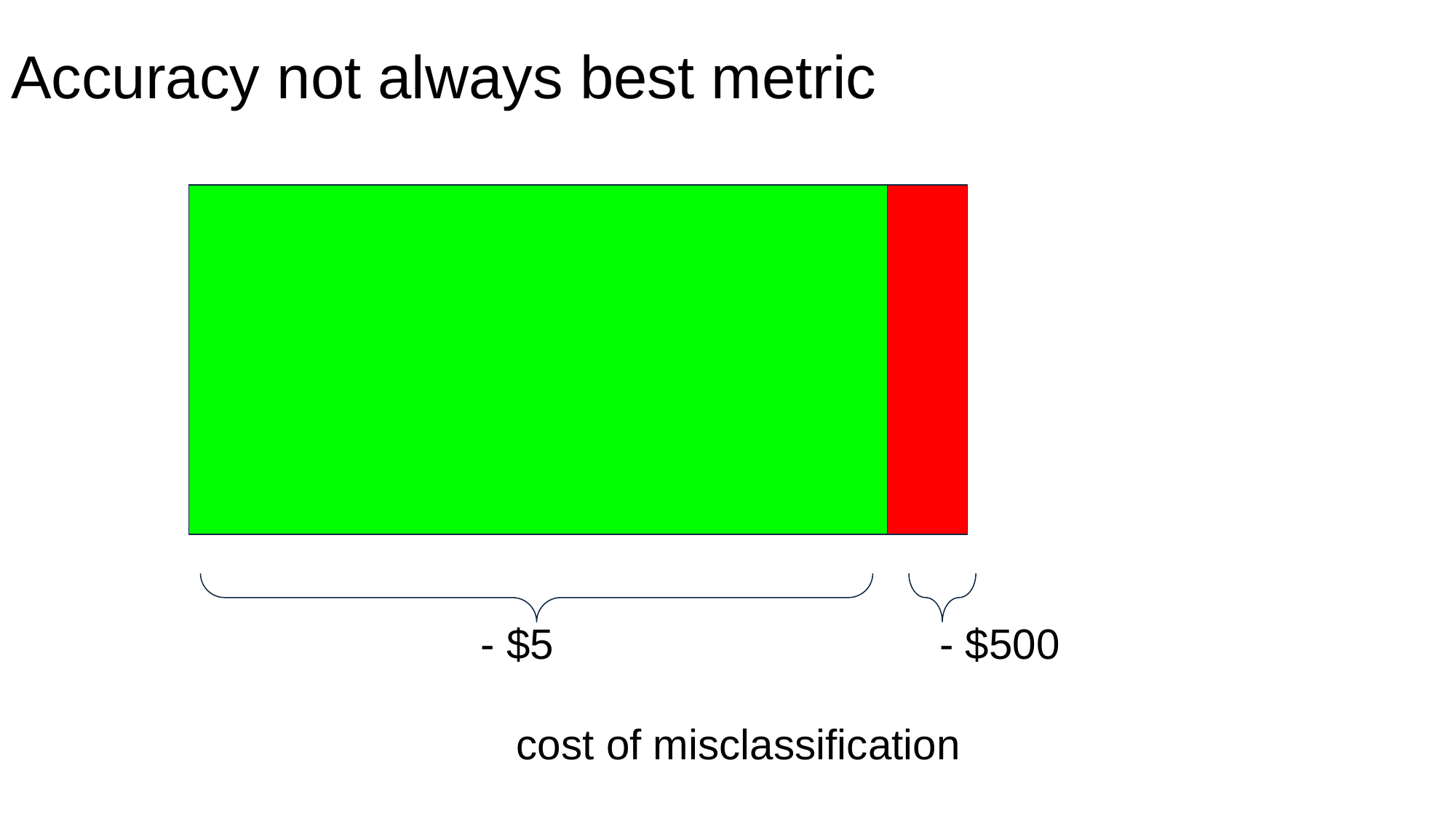

# Accuracy not always best metric

- $5
- $500
cost of misclassification